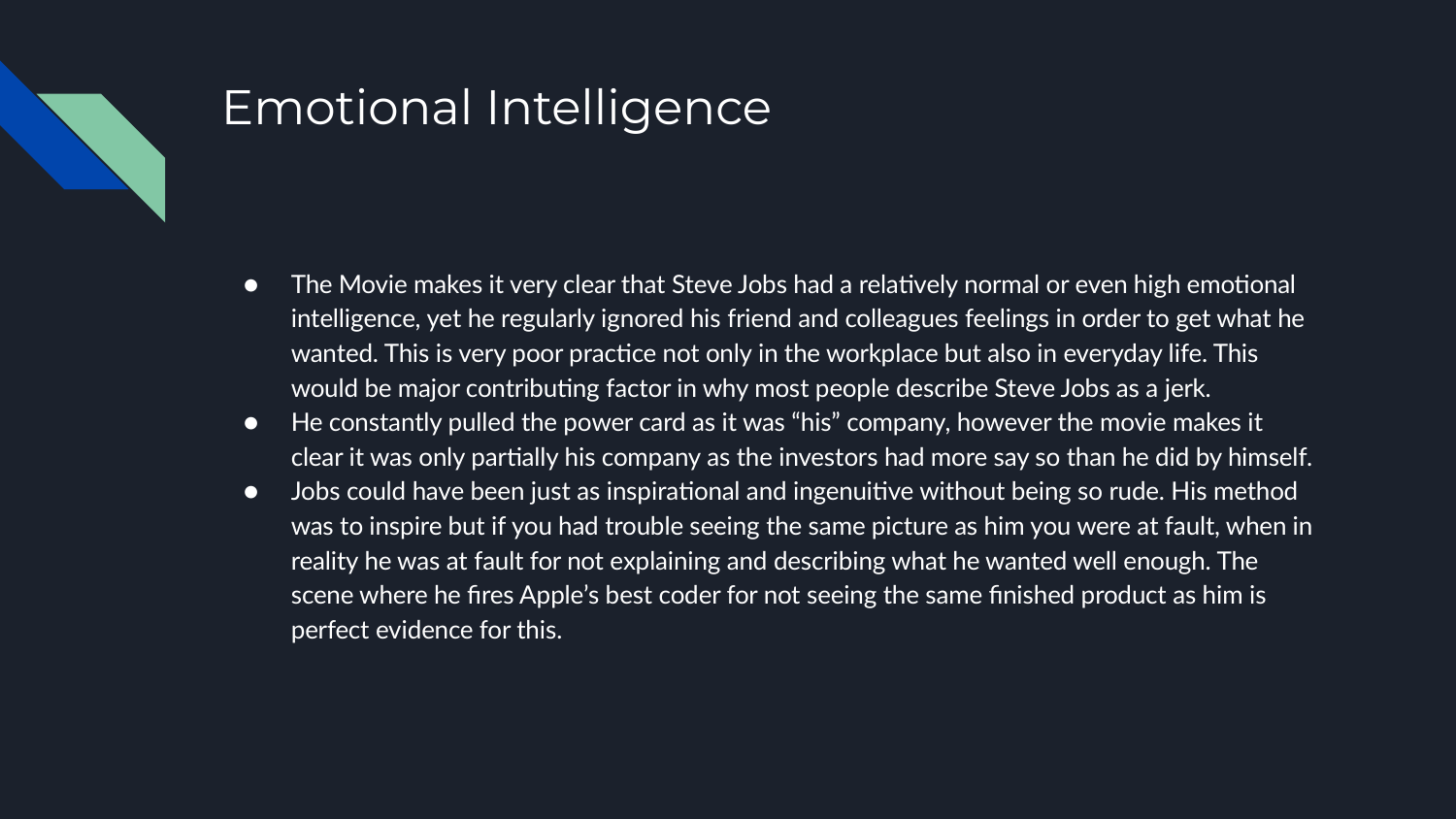

# Emotional Intelligence
The Movie makes it very clear that Steve Jobs had a relatively normal or even high emotional intelligence, yet he regularly ignored his friend and colleagues feelings in order to get what he wanted. This is very poor practice not only in the workplace but also in everyday life. This would be major contributing factor in why most people describe Steve Jobs as a jerk.
He constantly pulled the power card as it was “his” company, however the movie makes it clear it was only partially his company as the investors had more say so than he did by himself.
Jobs could have been just as inspirational and ingenuitive without being so rude. His method was to inspire but if you had trouble seeing the same picture as him you were at fault, when in reality he was at fault for not explaining and describing what he wanted well enough. The scene where he fires Apple’s best coder for not seeing the same finished product as him is perfect evidence for this.